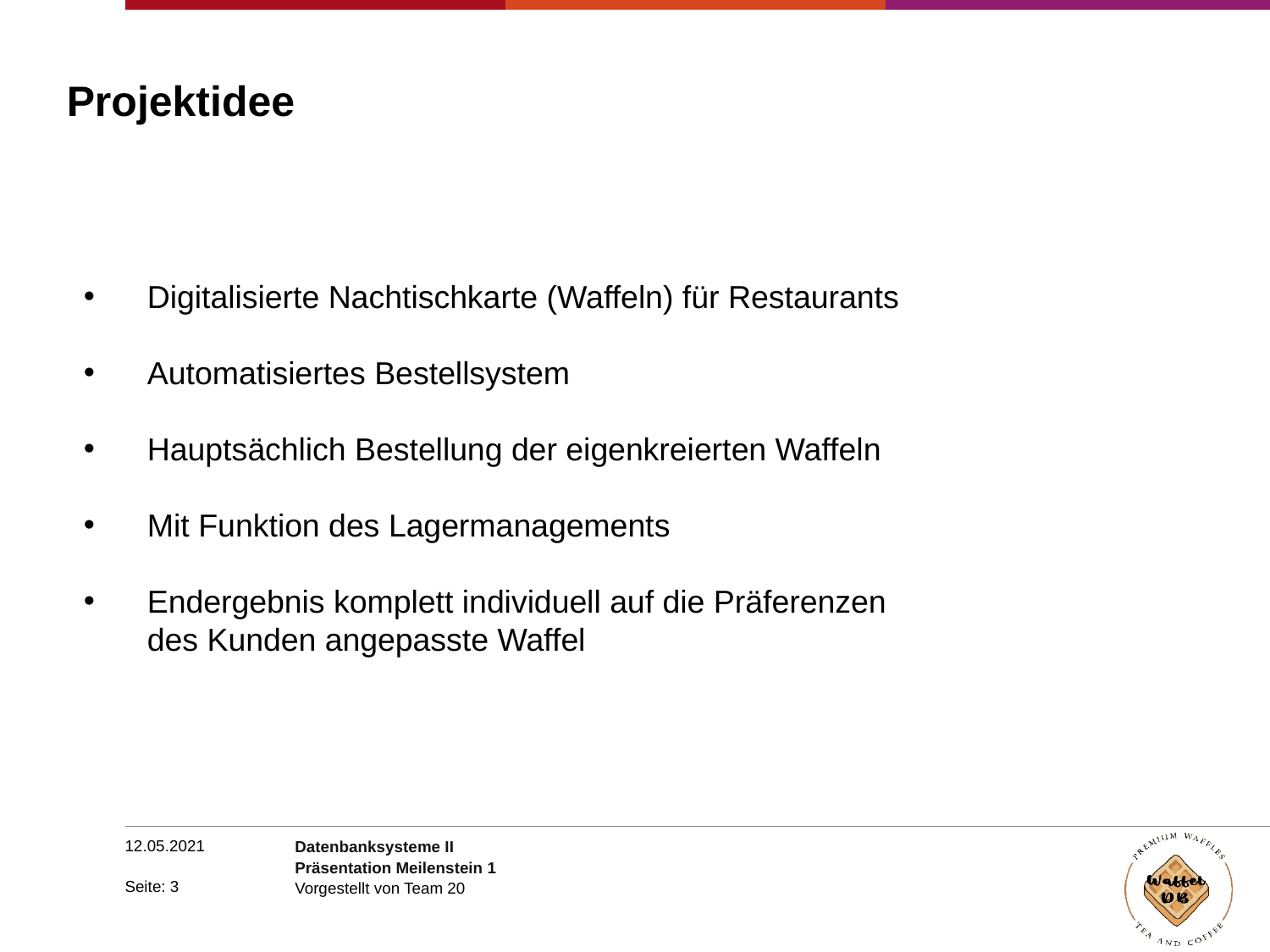

Projektidee
Digitalisierte Nachtischkarte (Waffeln) für Restaurants

Automatisiertes Bestellsystem

Hauptsächlich Bestellung der eigenkreierten Waffeln

Mit Funktion des Lagermanagements

Endergebnis komplett individuell auf die Präferenzen
des Kunden angepasste Waffel